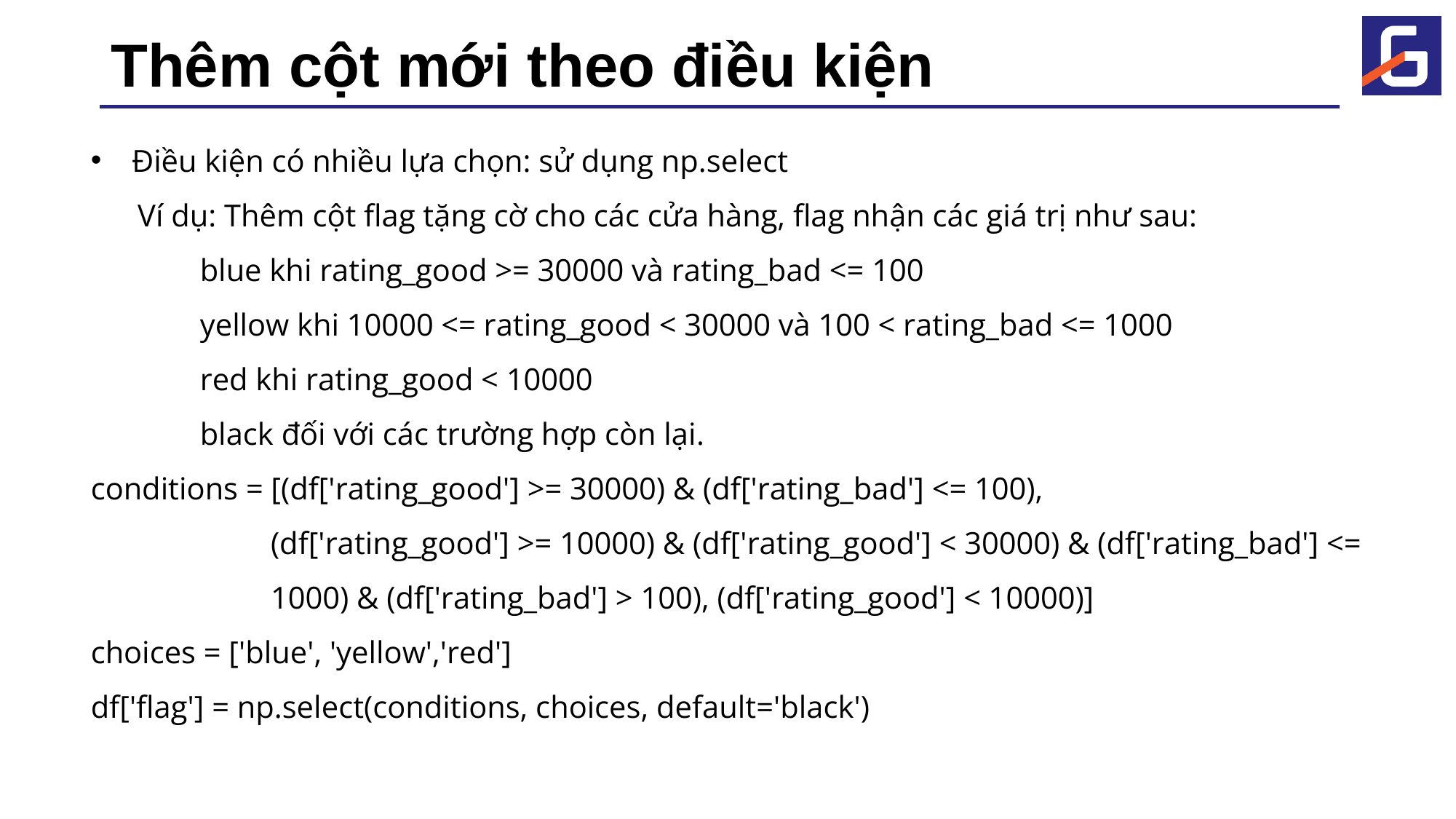

# Thêm cột mới theo điều kiện
Điều kiện có nhiều lựa chọn: sử dụng np.select
      Ví dụ: Thêm cột flag tặng cờ cho các cửa hàng, flag nhận các giá trị như sau:
 	blue khi rating_good >= 30000 và rating_bad <= 100
 	yellow khi 10000 <= rating_good < 30000 và 100 < rating_bad <= 1000
 	red khi rating_good < 10000
	black đối với các trường hợp còn lại.
conditions = [(df['rating_good'] >= 30000) & (df['rating_bad'] <= 100),
                       (df['rating_good'] >= 10000) & (df['rating_good'] < 30000) & (df['rating_bad'] <=
                       1000) & (df['rating_bad'] > 100), (df['rating_good'] < 10000)]
choices = ['blue', 'yellow','red']
df['flag'] = np.select(conditions, choices, default='black')